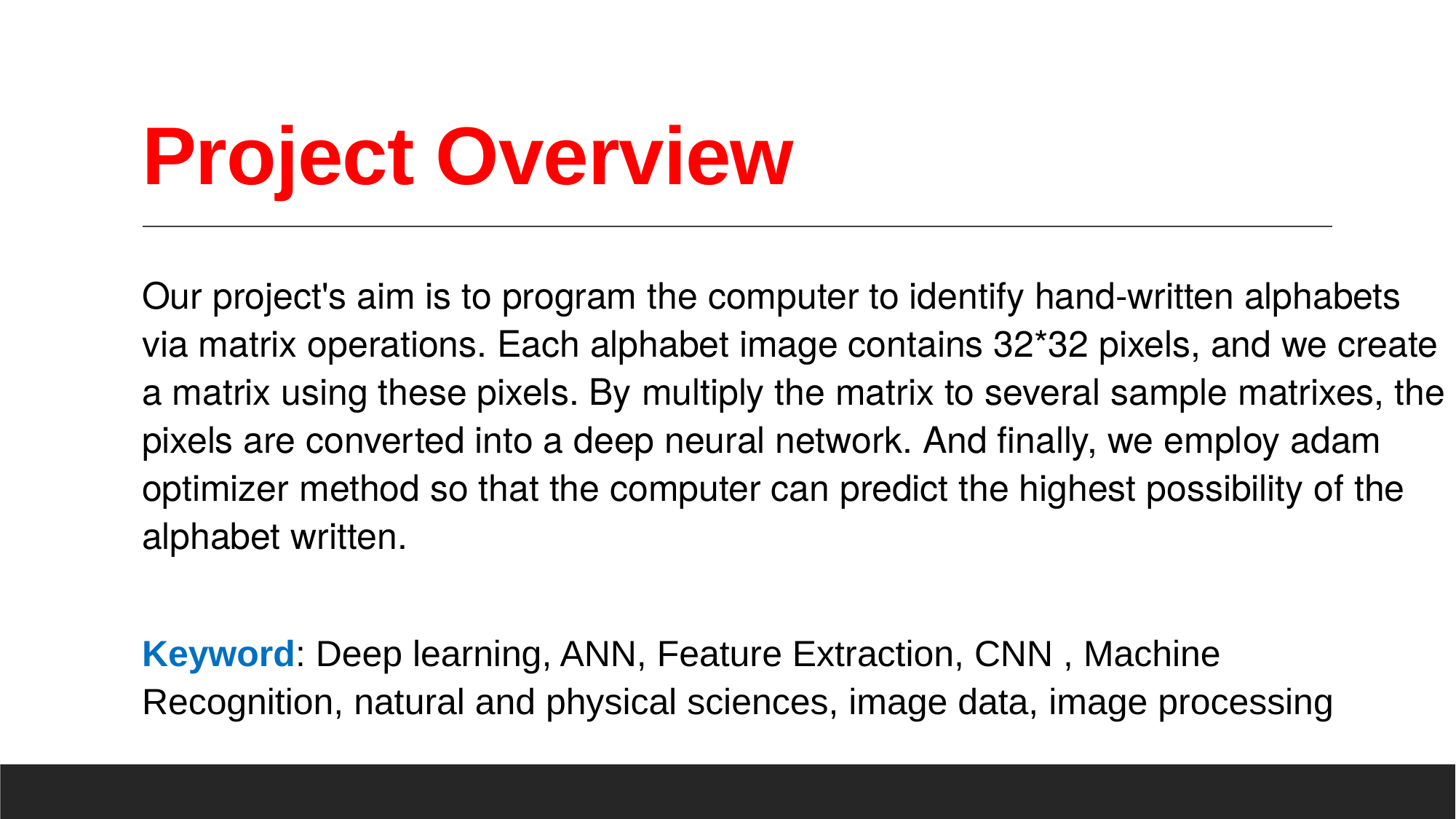

# Project Overview
Our project's aim is to program the computer to identify hand-written alphabets via matrix operations. Each alphabet image contains 32*32 pixels, and we create a matrix using these pixels. By multiply the matrix to several sample matrixes, the pixels are converted into a deep neural network. And finally, we employ adam optimizer method so that the computer can predict the highest possibility of the alphabet written.
Keyword: Deep learning, ANN, Feature Extraction, CNN , Machine
Recognition, natural and physical sciences, image data, image processing